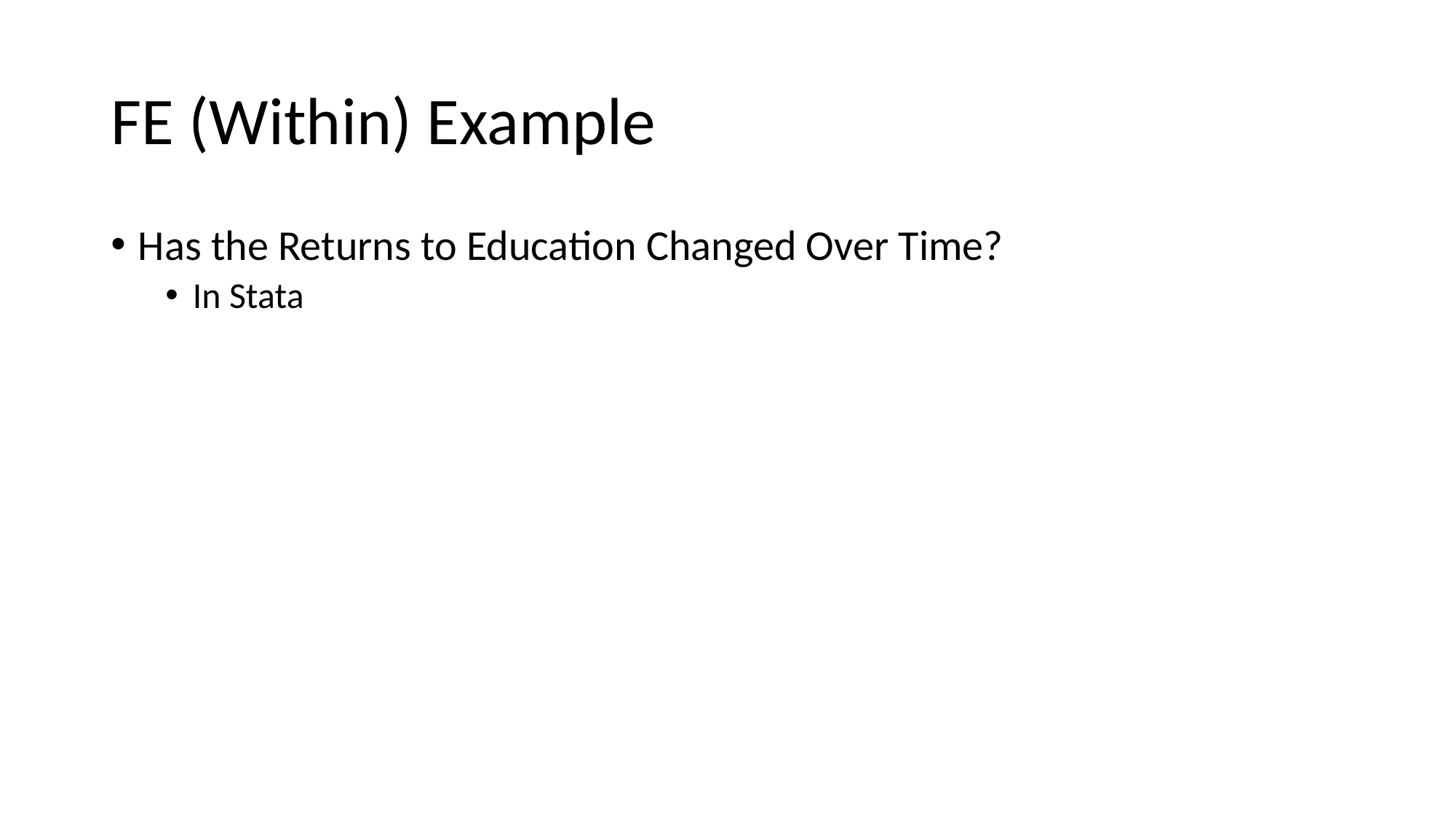

# FE (Within) Example
Has the Returns to Education Changed Over Time?
In Stata